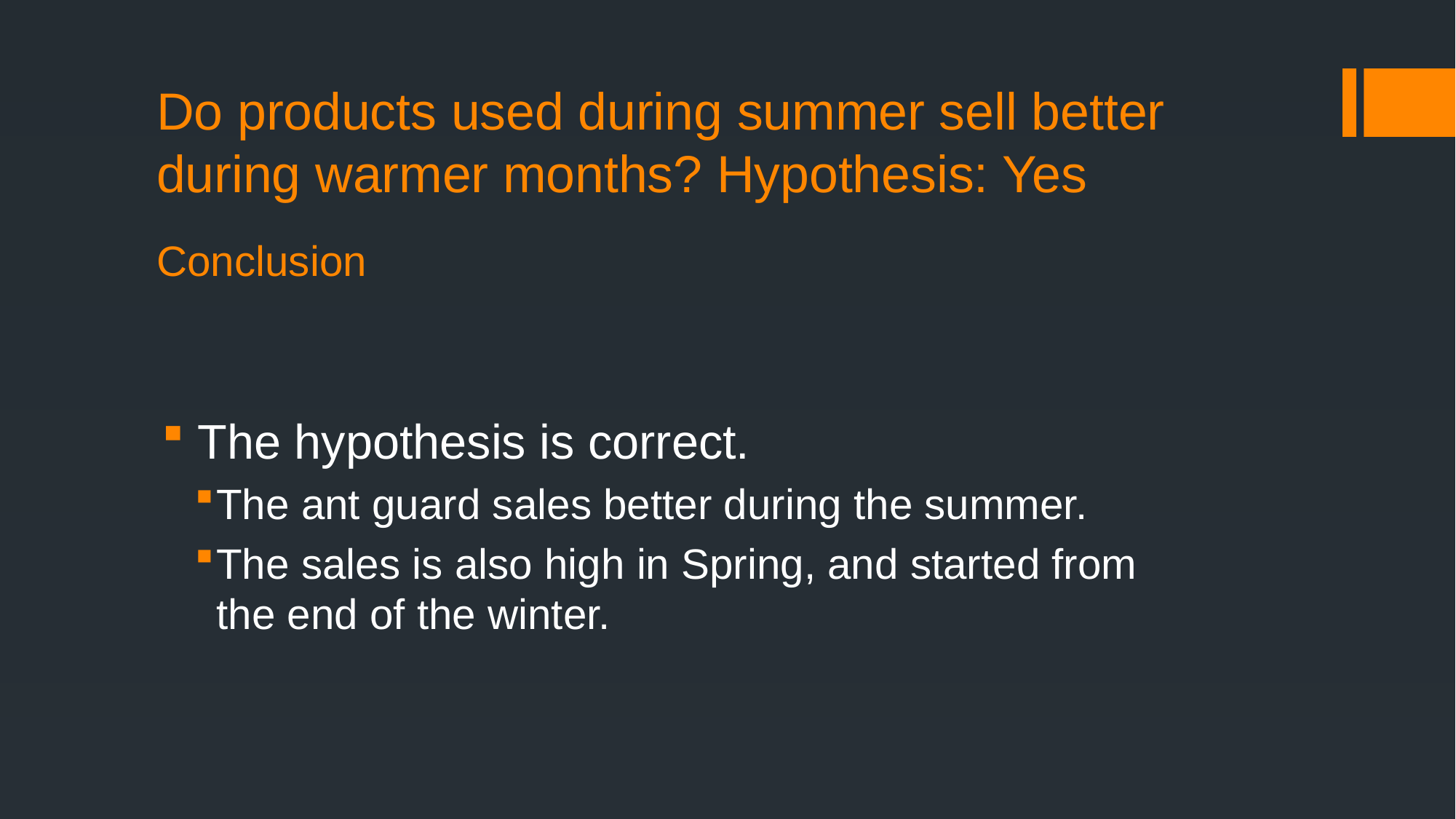

Do products used during summer sell better during warmer months? Hypothesis: Yes
Conclusion

 The hypothesis is correct.
The ant guard sales better during the summer.
The sales is also high in Spring, and started from the end of the winter.